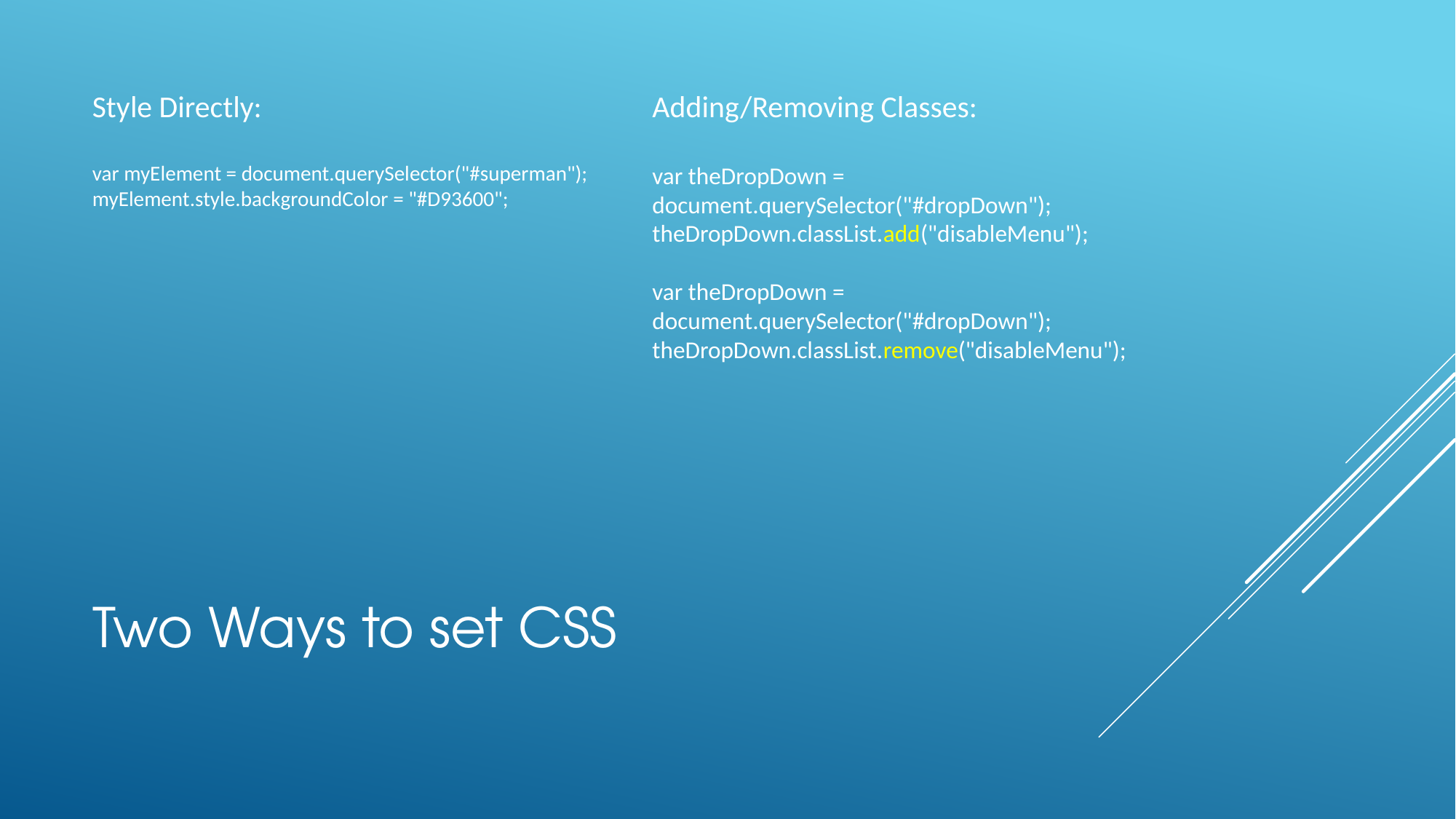

Style Directly:

var myElement = document.querySelector("#superman");
myElement.style.backgroundColor = "#D93600";
Adding/Removing Classes:

var theDropDown = document.querySelector("#dropDown");
theDropDown.classList.add("disableMenu");

var theDropDown = document.querySelector("#dropDown");
theDropDown.classList.remove("disableMenu");
# Two Ways to set CSS